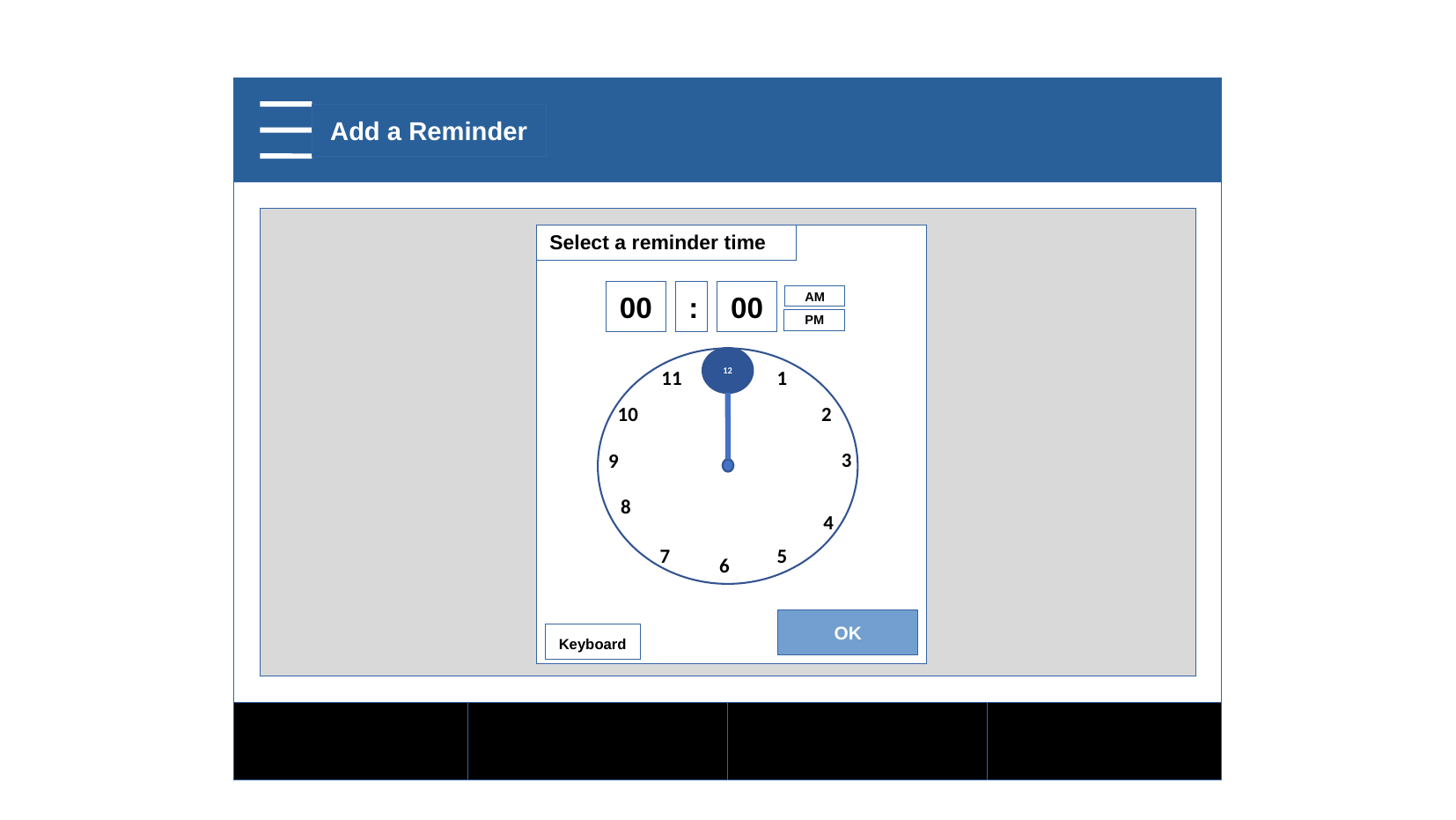

Add a Reminder

Select a reminder time
00
:
00
AM
PM
12

11
1
2
10
3
9

8
4
7
5
6
OK
Keyboard

Home
Vision Tools
Reminders
Notifications